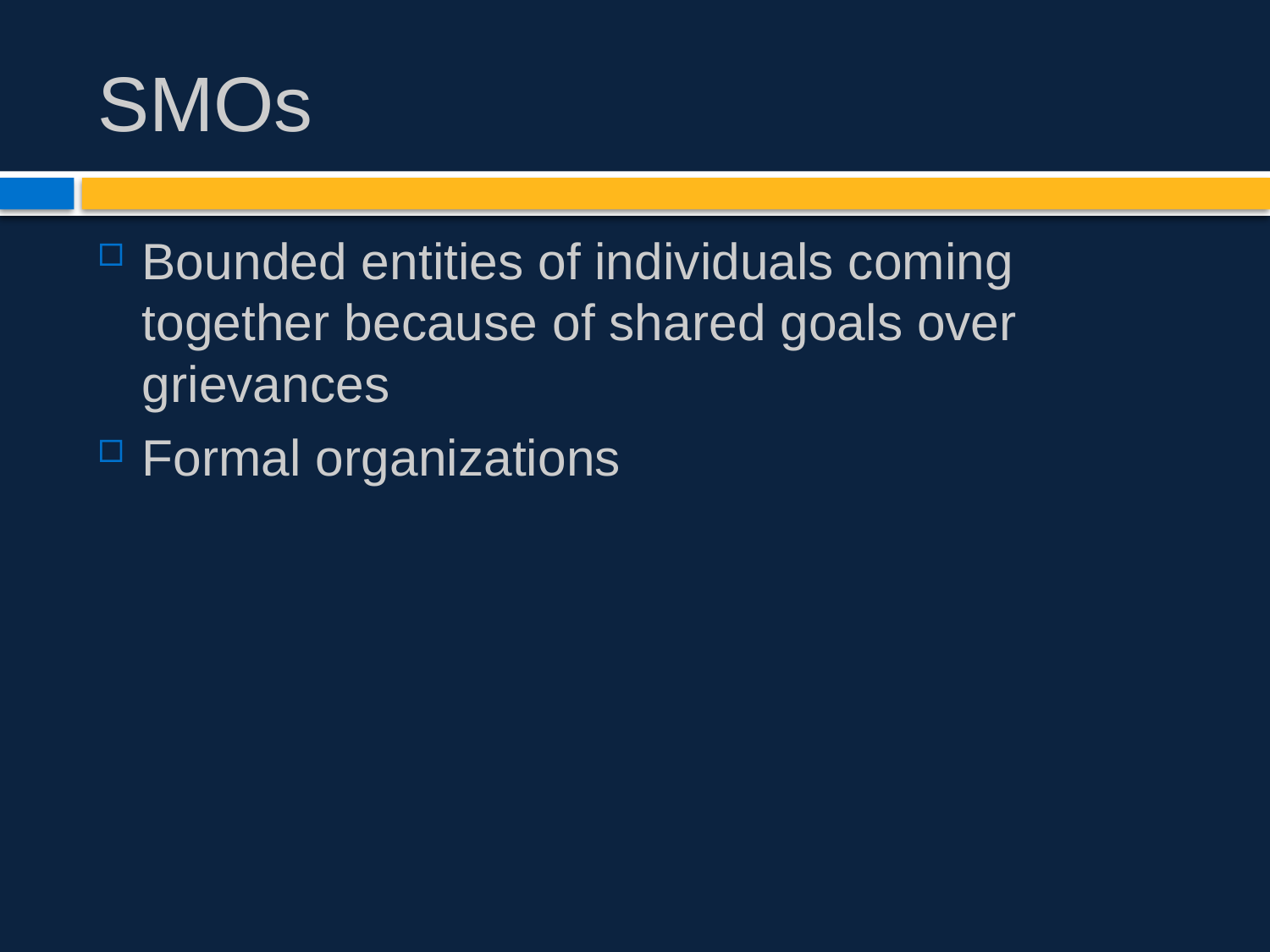

# SMOs
Bounded entities of individuals coming together because of shared goals over grievances
Formal organizations